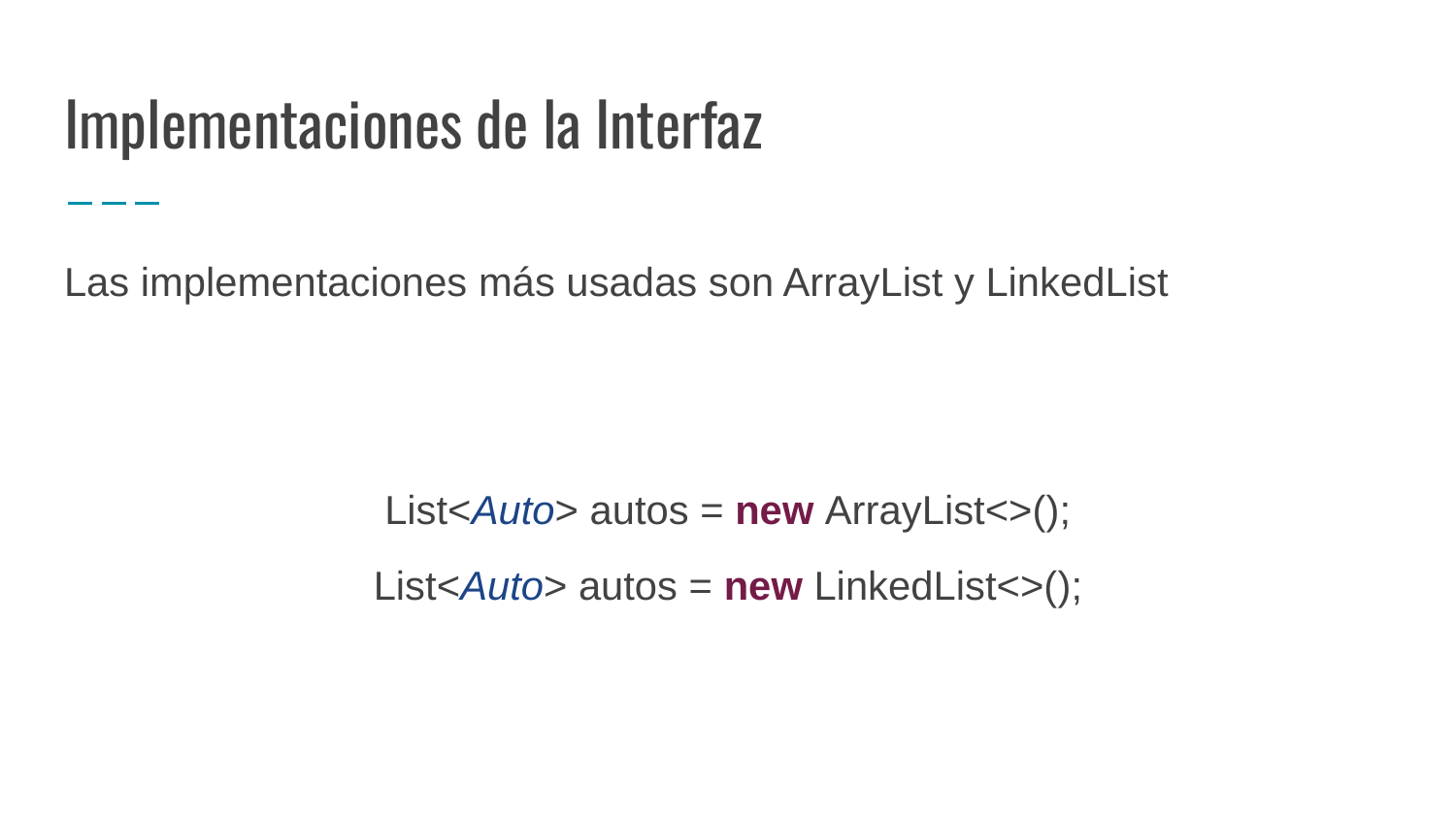

# Implementaciones de la Interfaz
Las implementaciones más usadas son ArrayList y LinkedList

List<Auto> autos = new ArrayList<>();
List<Auto> autos = new LinkedList<>();